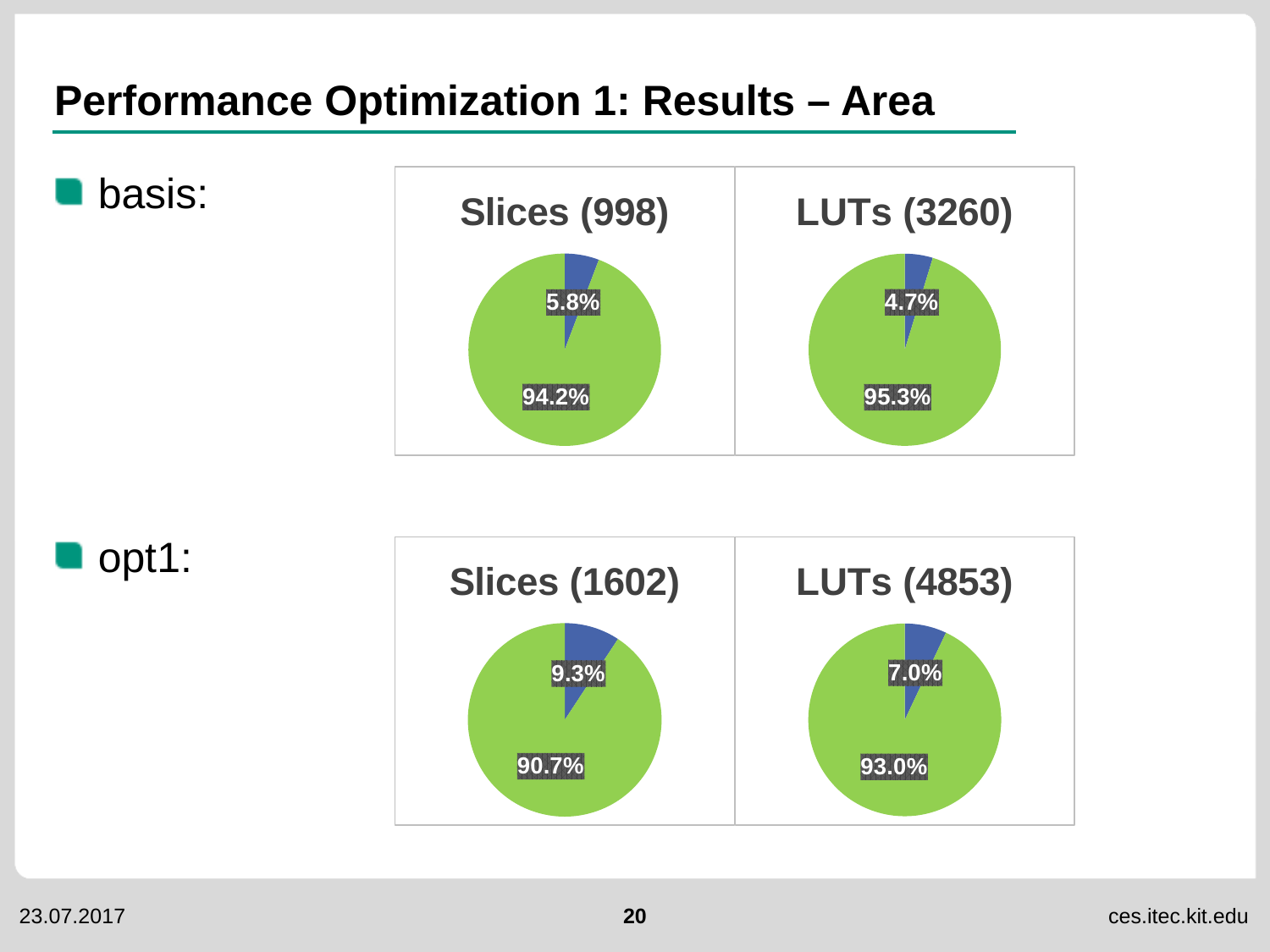

# Performance Optimization 1: Results – Area

### Chart: Slices (998)

| Category | LUT |
|---|---|
| 1st Qtr | 5.775462962962963 |

### Chart: LUTs (3260)

| Category | LUT |
|---|---|
| 1st Qtr | 4.716435185185185 |
basis:
opt1:

### Chart: Slices (1602)

| Category | LUT |
|---|---|
| 1st Qtr | 9.270833333333334 |

### Chart: LUTs (4853)

| Category | LUT |
|---|---|
| 1st Qtr | 7.021122685185185 |